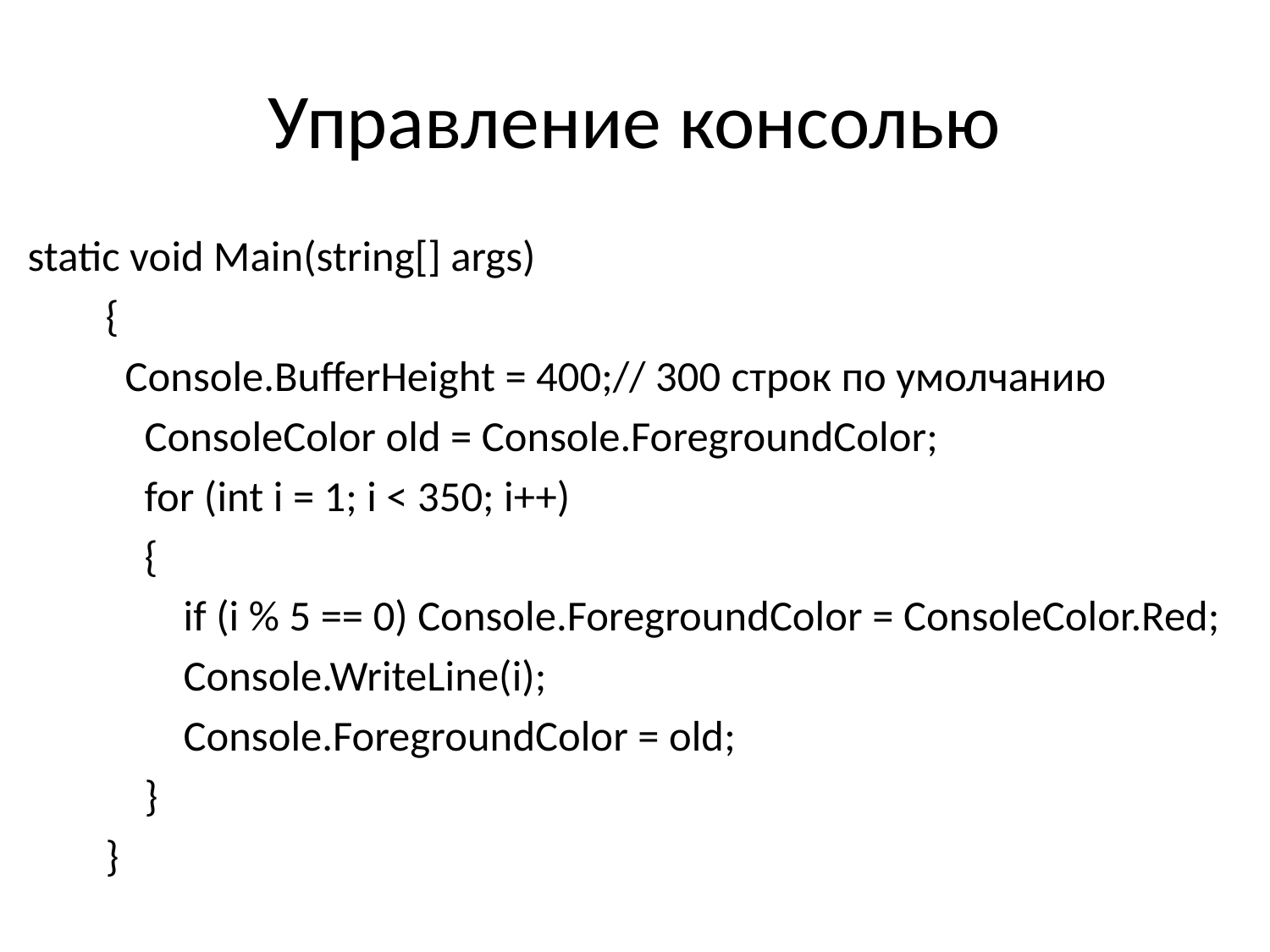

# Управление консолью
static void Main(string[] args)
        {
          Console.BufferHeight = 400;// 300 строк по умолчанию
            ConsoleColor old = Console.ForegroundColor;
            for (int i = 1; i < 350; i++)
            {
                if (i % 5 == 0) Console.ForegroundColor = ConsoleColor.Red;
                Console.WriteLine(i);
                Console.ForegroundColor = old;
            }
        }